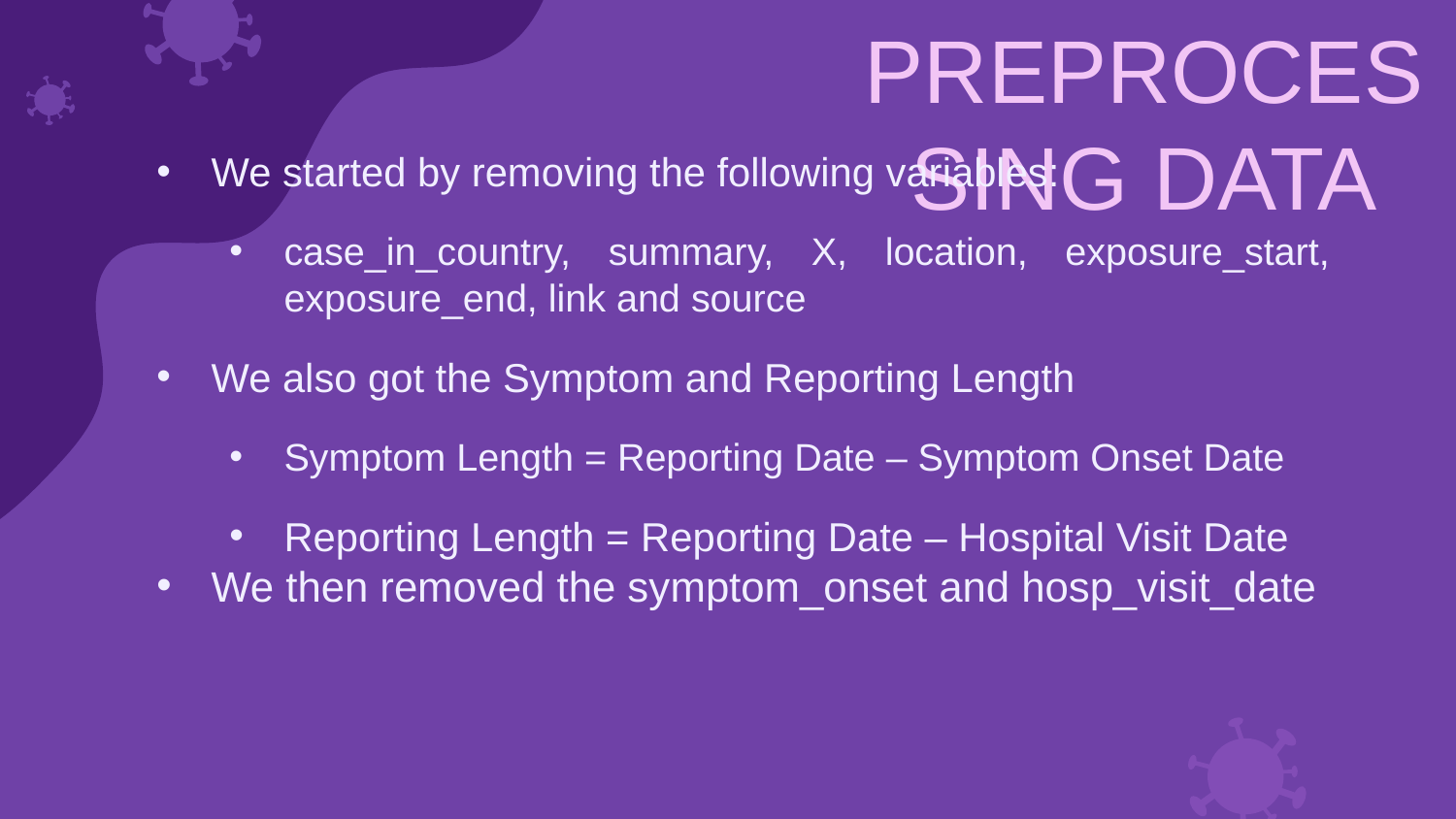

# PREPROCESSING DATA
We started by removing the following variables:
case_in_country, summary, X, location, exposure_start, exposure_end, link and source
We also got the Symptom and Reporting Length
Symptom Length = Reporting Date – Symptom Onset Date
Reporting Length = Reporting Date – Hospital Visit Date
We then removed the symptom_onset and hosp_visit_date